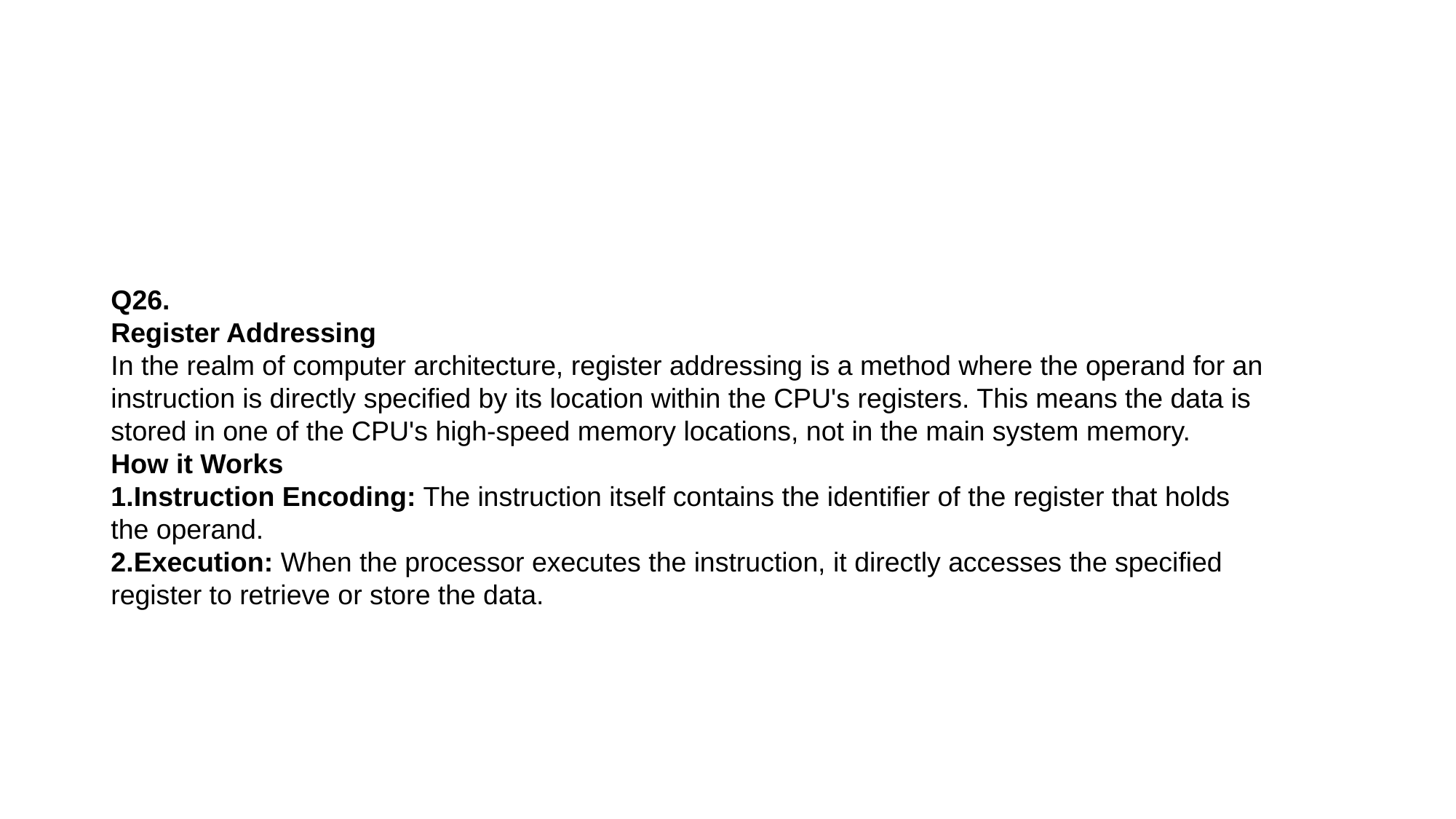

Q26.
Register Addressing
In the realm of computer architecture, register addressing is a method where the operand for an instruction is directly specified by its location within the CPU's registers. This means the data is stored in one of the CPU's high-speed memory locations, not in the main system memory.
How it Works
Instruction Encoding: The instruction itself contains the identifier of the register that holds the operand.
Execution: When the processor executes the instruction, it directly accesses the specified register to retrieve or store the data.